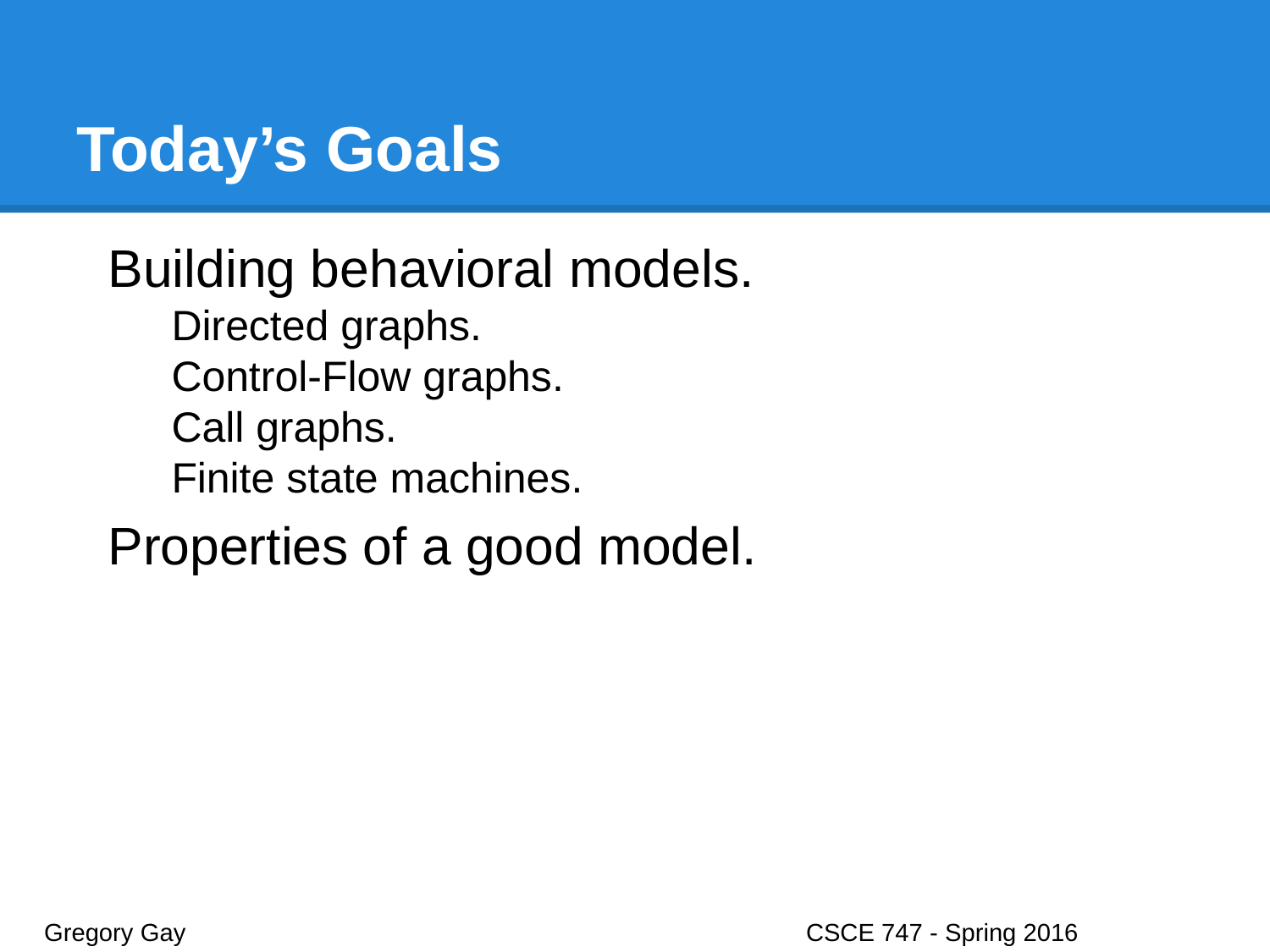

# Today’s Goals
Building behavioral models.
Directed graphs.
Control-Flow graphs.
Call graphs.
Finite state machines.
Properties of a good model.

Gregory Gay					CSCE 747 - Spring 2016							3